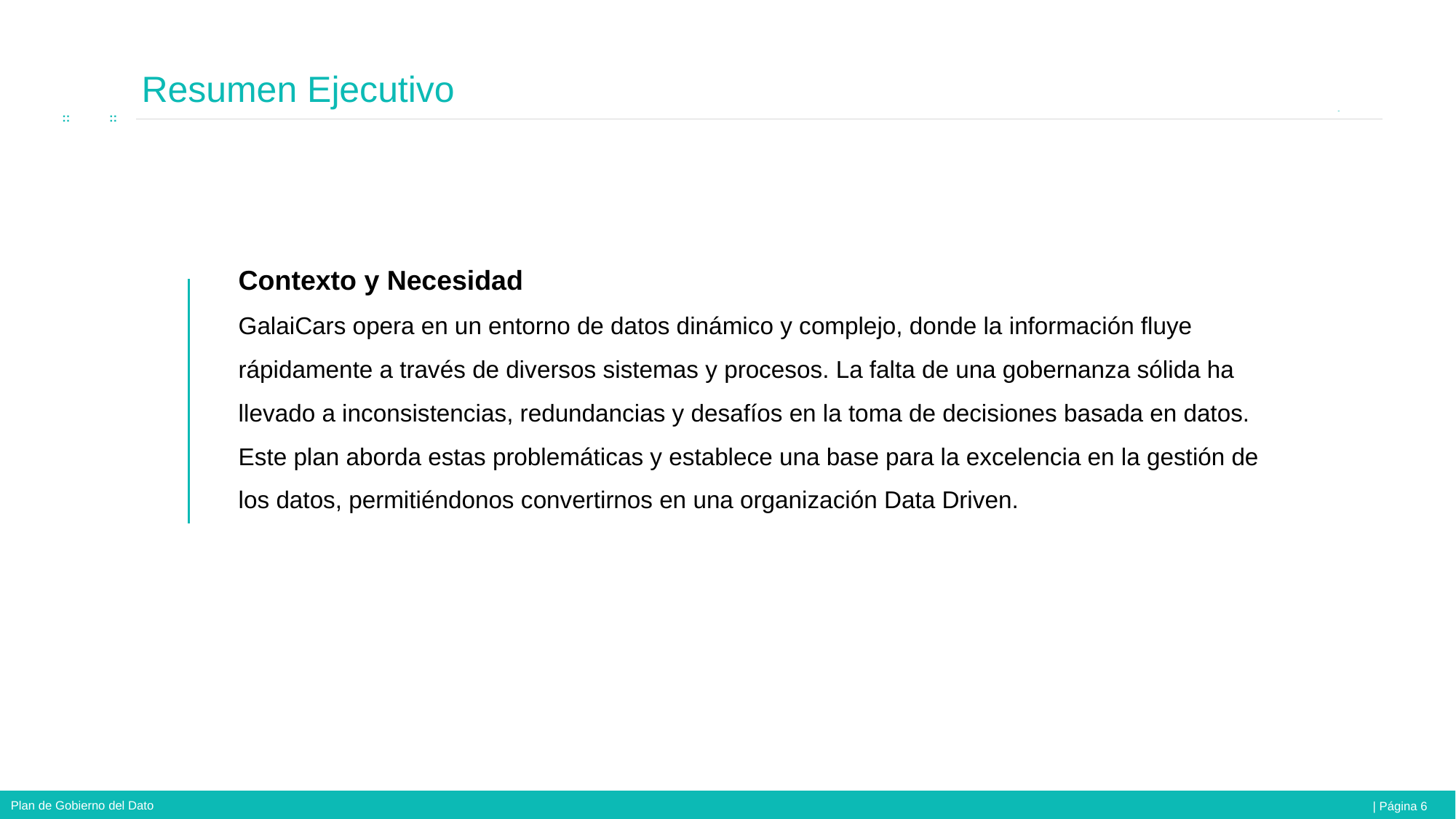

# Resumen Ejecutivo
Contexto y Necesidad
GalaiCars opera en un entorno de datos dinámico y complejo, donde la información fluye rápidamente a través de diversos sistemas y procesos. La falta de una gobernanza sólida ha llevado a inconsistencias, redundancias y desafíos en la toma de decisiones basada en datos. Este plan aborda estas problemáticas y establece una base para la excelencia en la gestión de los datos, permitiéndonos convertirnos en una organización Data Driven.